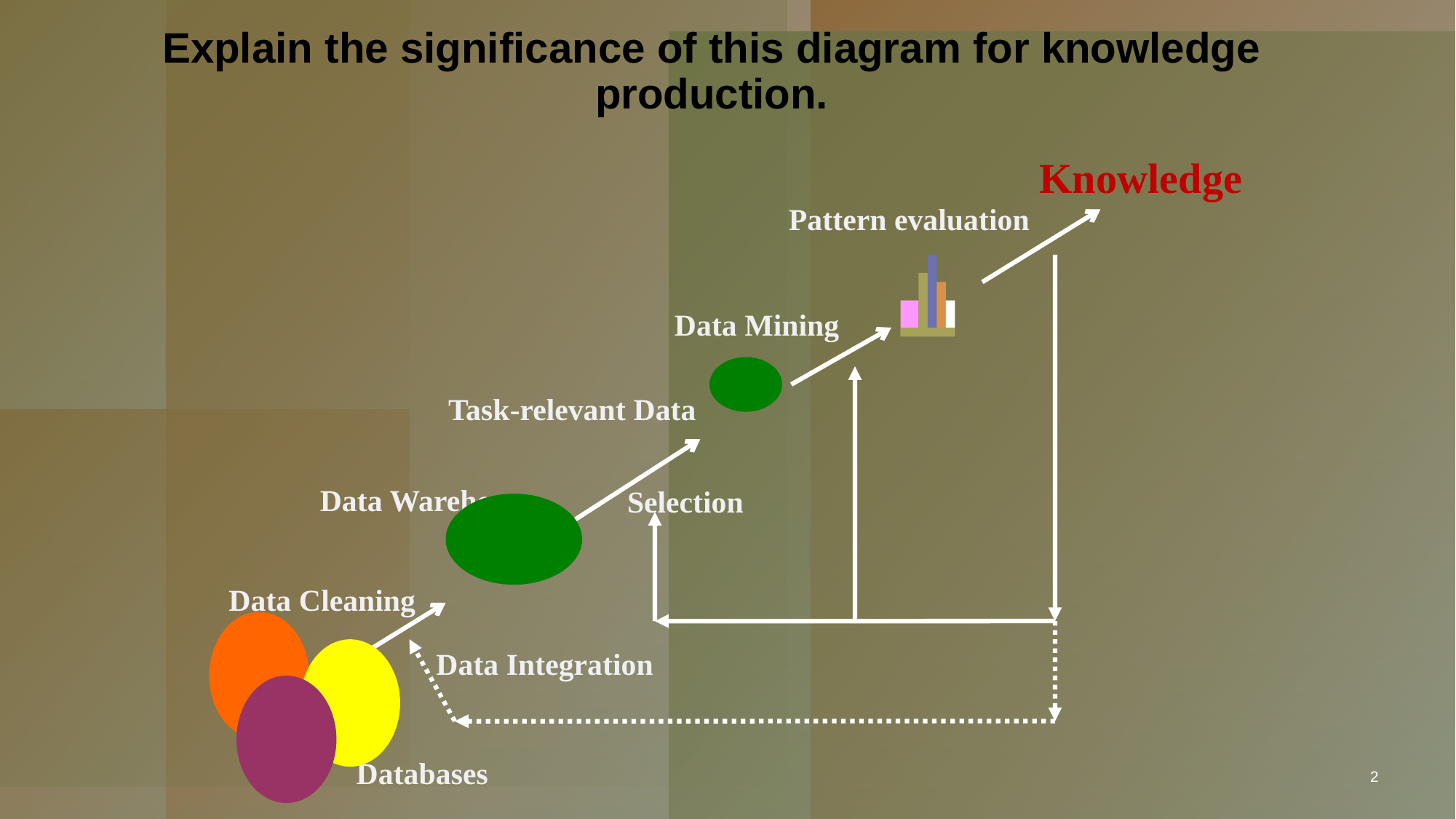

# Explain the significance of this diagram for knowledge production.
Knowledge

Data Mining

Task-relevant Data

Data Warehouse
Selection

Data Cleaning

Data Integration

Databases
Pattern evaluation
2